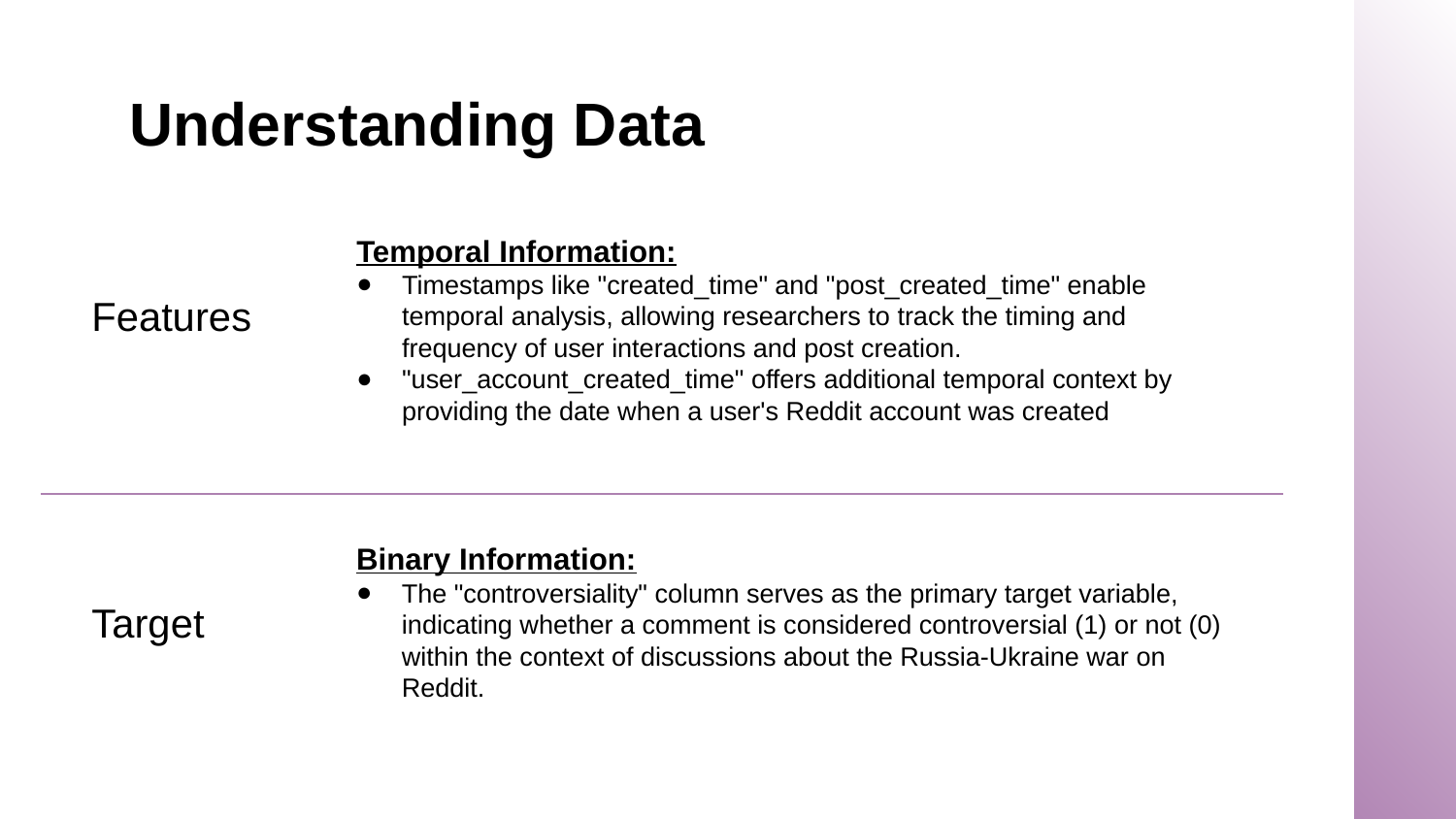

# Understanding Data
Temporal Information:
Timestamps like "created_time" and "post_created_time" enable temporal analysis, allowing researchers to track the timing and frequency of user interactions and post creation.
"user_account_created_time" offers additional temporal context by providing the date when a user's Reddit account was created
Features
Binary Information:
The "controversiality" column serves as the primary target variable, indicating whether a comment is considered controversial (1) or not (0) within the context of discussions about the Russia-Ukraine war on Reddit.
Target